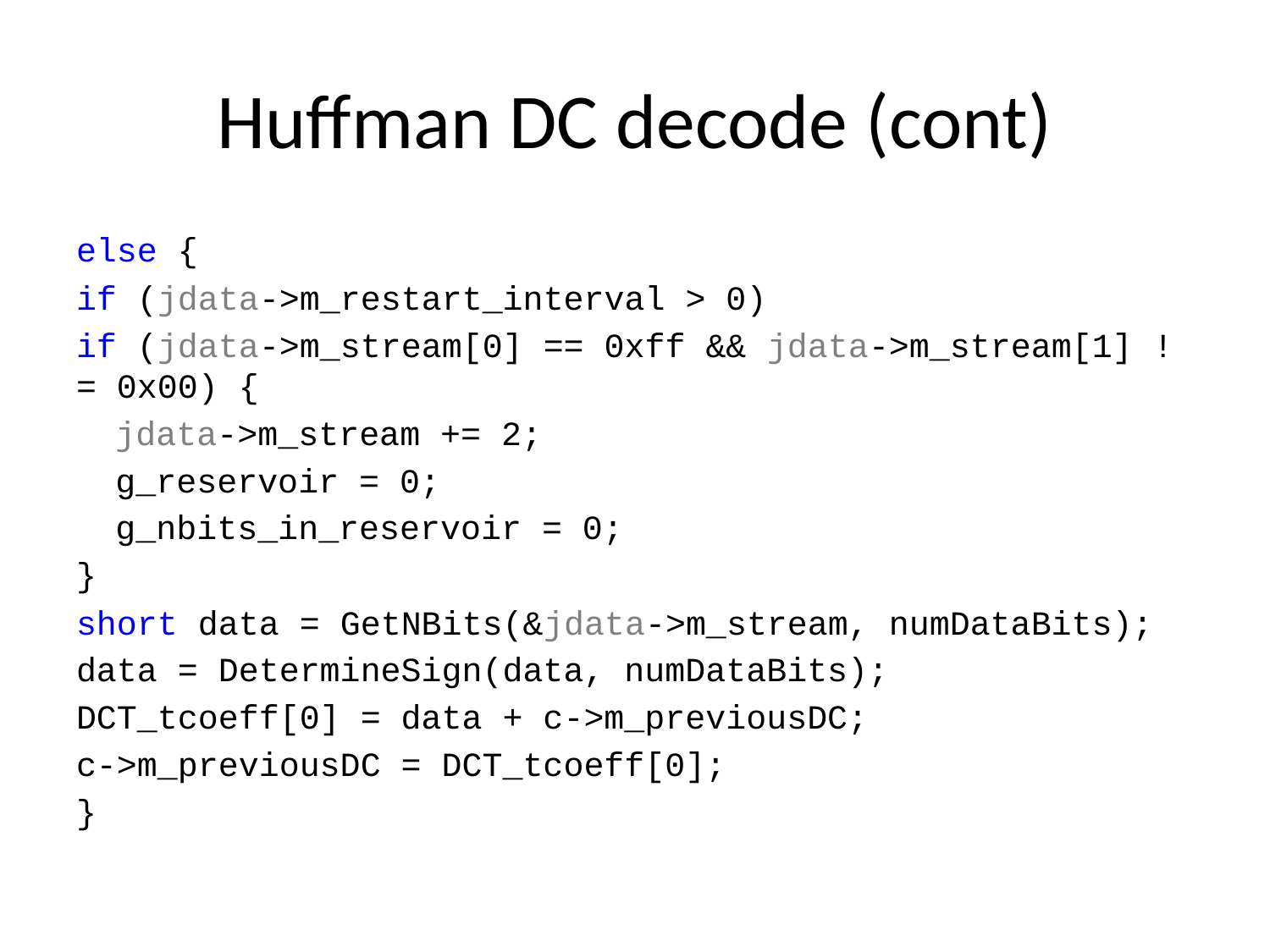

# Huffman DC decode (cont)
else {
if (jdata->m_restart_interval > 0)
if (jdata->m_stream[0] == 0xff && jdata->m_stream[1] != 0x00) {
	jdata->m_stream += 2;
	g_reservoir = 0;
	g_nbits_in_reservoir = 0;
}
short data = GetNBits(&jdata->m_stream, numDataBits);
data = DetermineSign(data, numDataBits);
DCT_tcoeff[0] = data + c->m_previousDC;
c->m_previousDC = DCT_tcoeff[0];
}